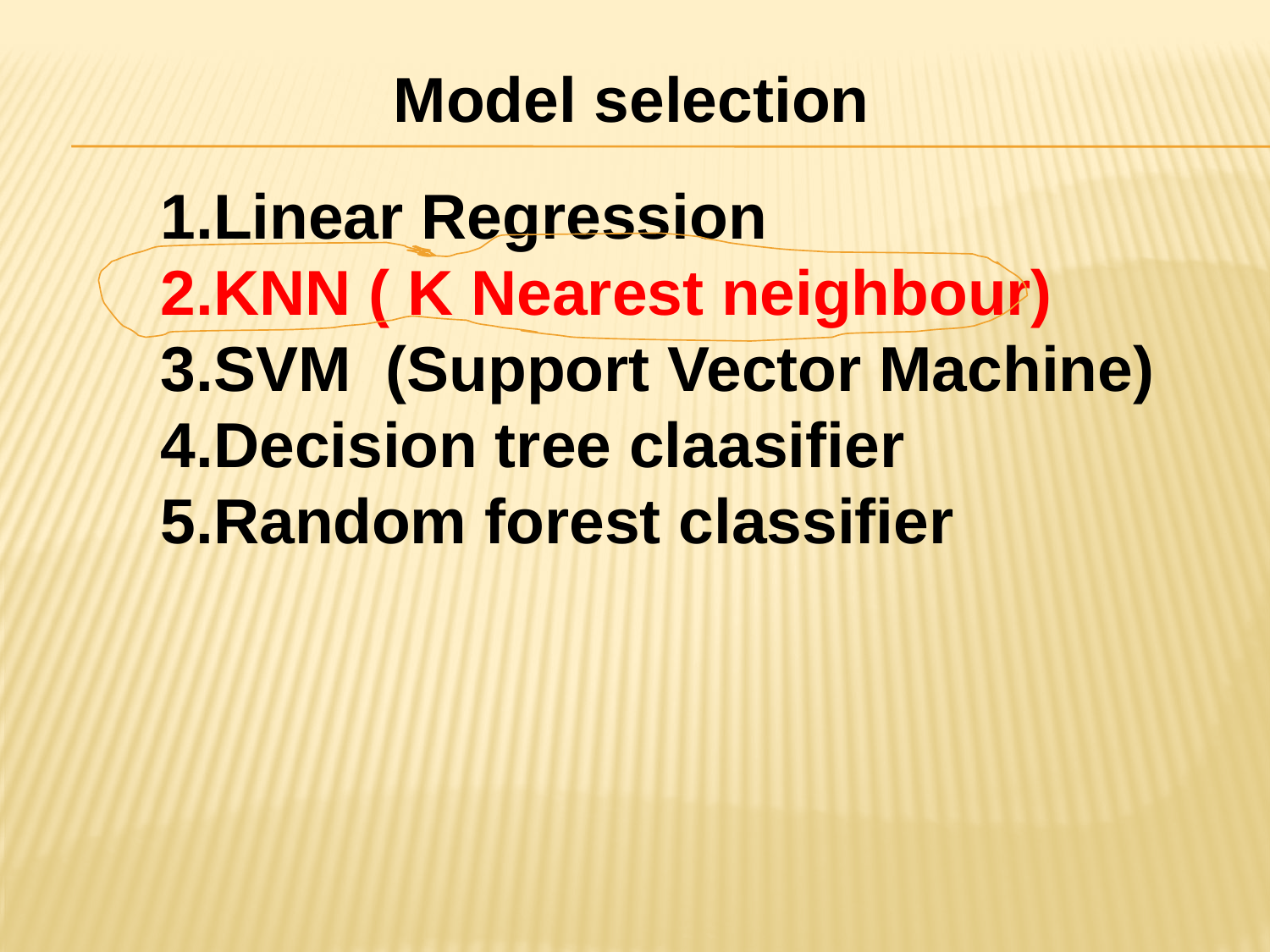

Model selection
Linear Regression
KNN ( K Nearest neighbour)
SVM  (Support Vector Machine)
Decision tree claasifier
Random forest classifier